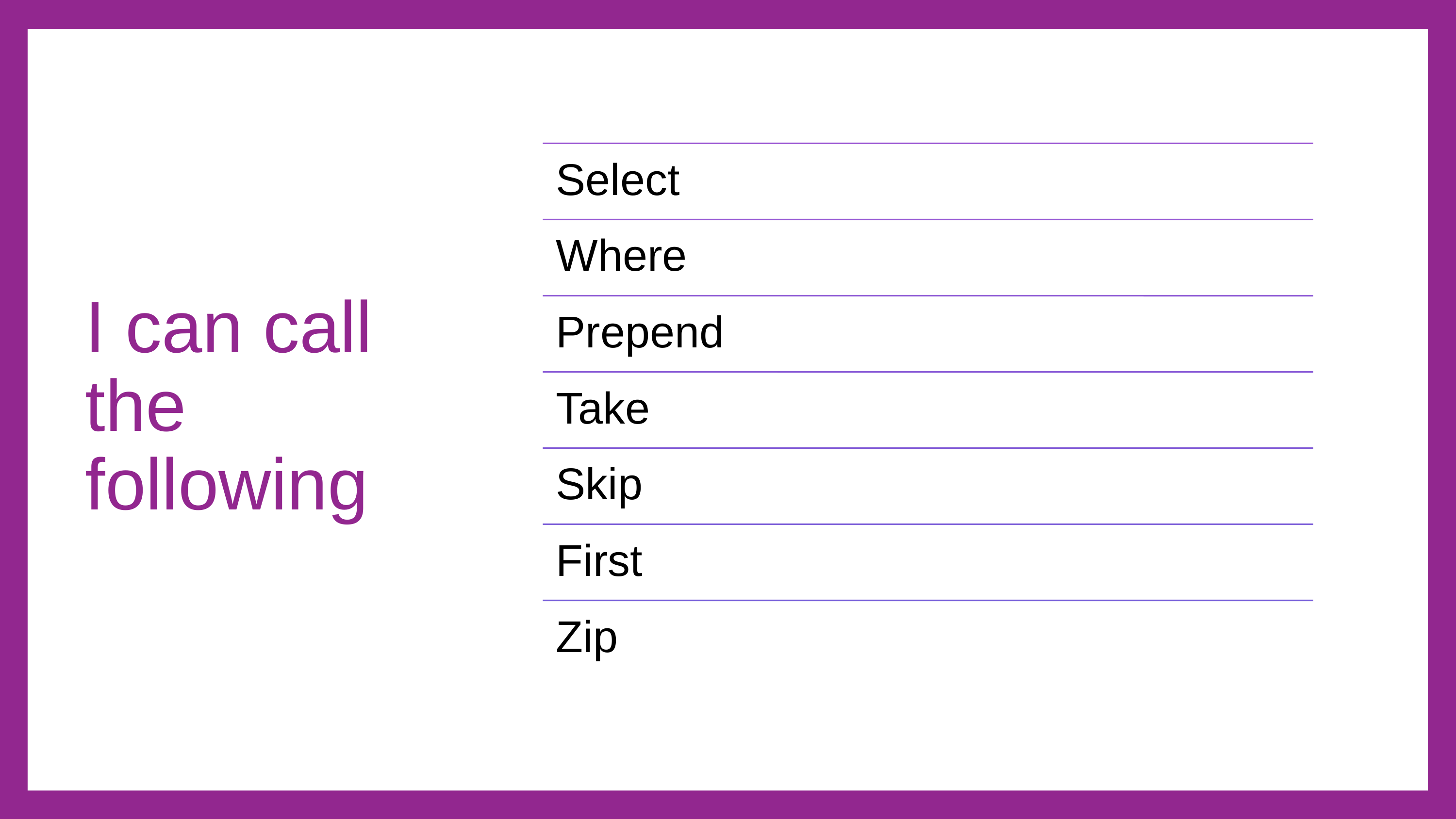

# I can call the following
Select
Where
Prepend
Take
Skip
First
Zip